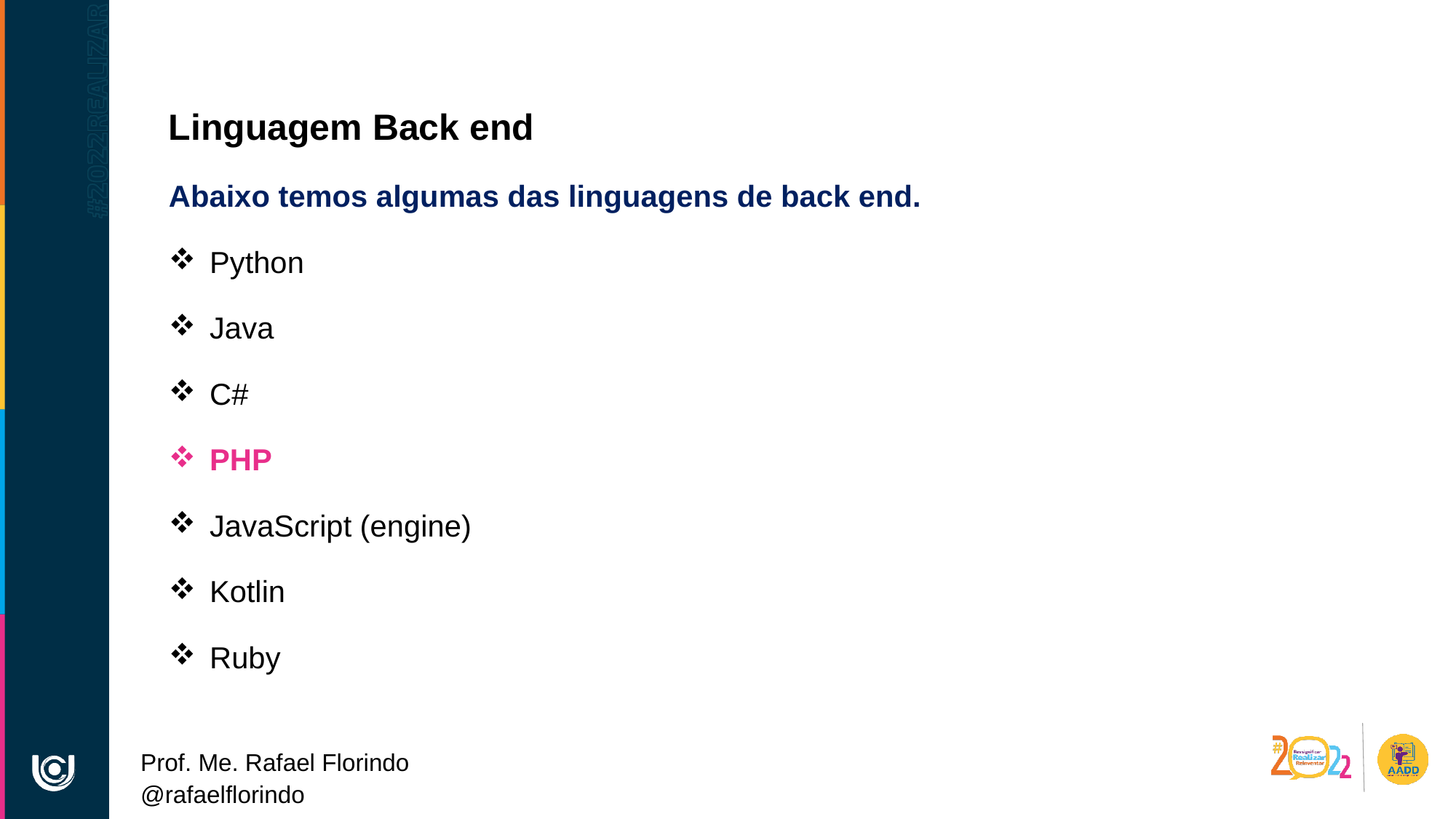

Linguagem Back end
Abaixo temos algumas das linguagens de back end.
Python
Java
C#
PHP
JavaScript (engine)
Kotlin
Ruby
Prof. Me. Rafael Florindo
@rafaelflorindo